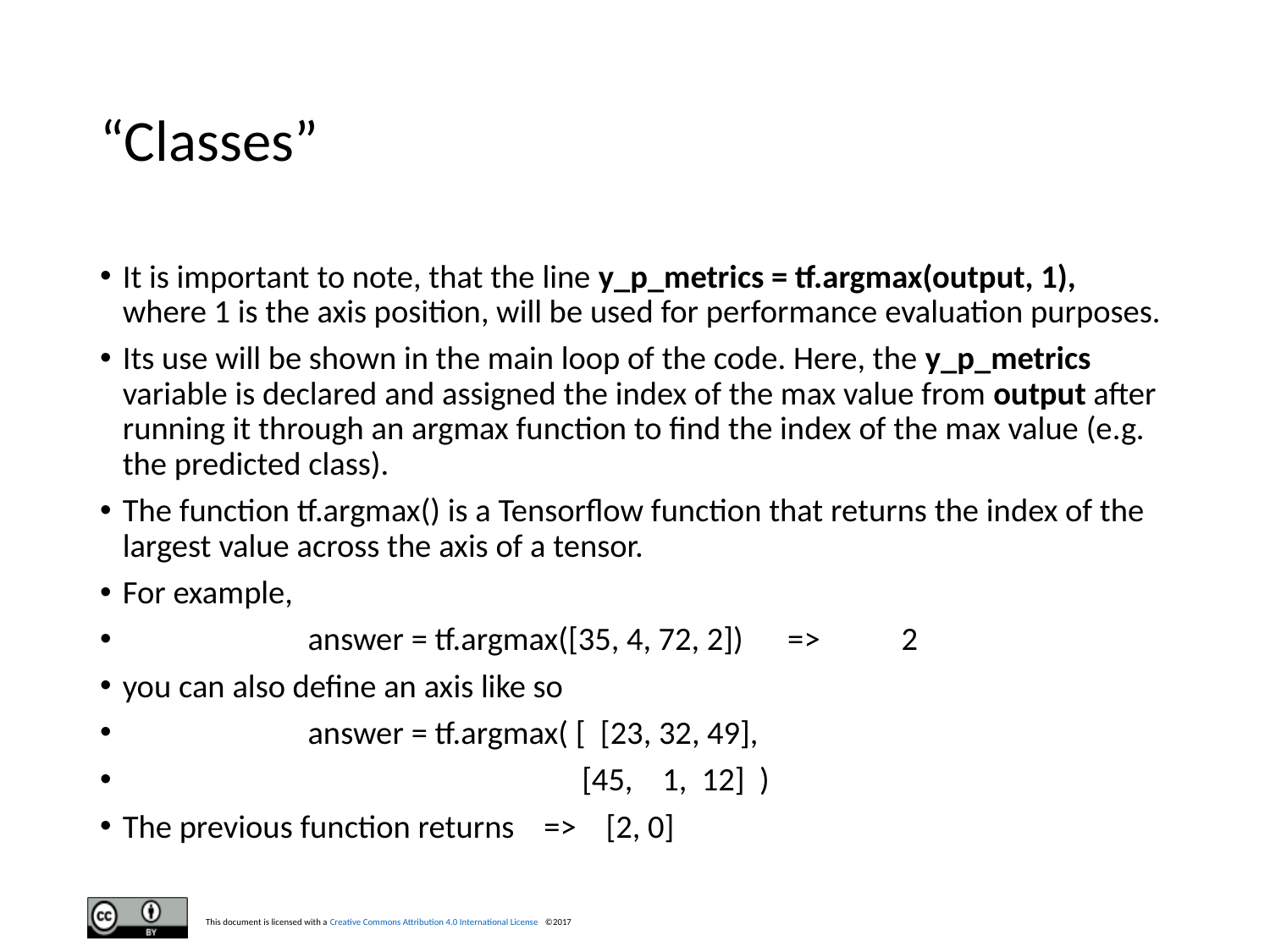

# “Classes”
It is important to note, that the line y_p_metrics = tf.argmax(output, 1),  where 1 is the axis position, will be used for performance evaluation purposes.
Its use will be shown in the main loop of the code. Here, the y_p_metrics variable is declared and assigned the index of the max value from output after running it through an argmax function to find the index of the max value (e.g. the predicted class).
The function tf.argmax() is a Tensorflow function that returns the index of the largest value across the axis of a tensor.
For example,
                         answer = tf.argmax([35, 4, 72, 2])      =>           2
you can also define an axis like so
                         answer = tf.argmax( [  [23, 32, 49],
                                                              [45,    1,  12]  )
The previous function returns    =>    [2, 0]